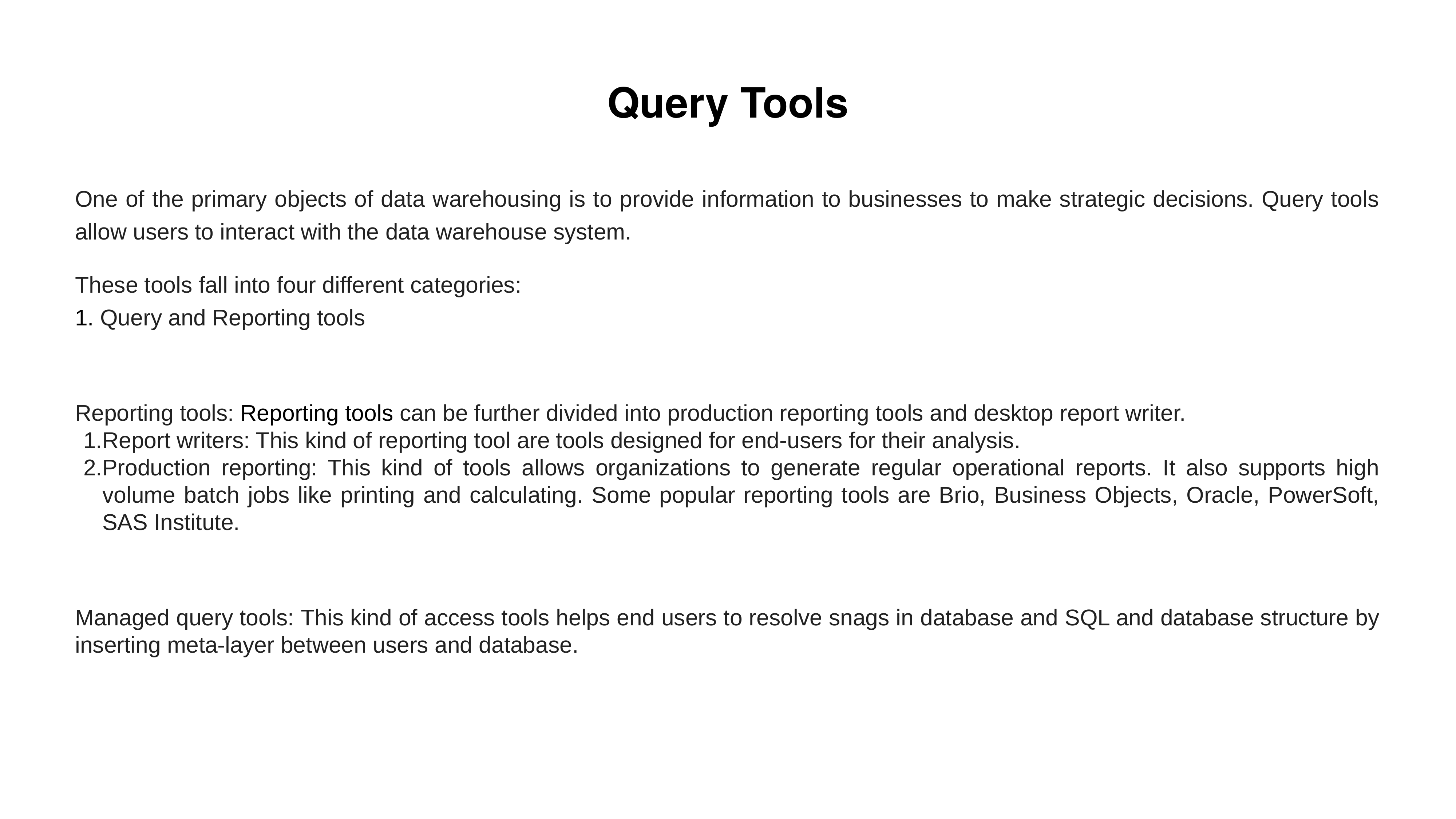

Query Tools
One of the primary objects of data warehousing is to provide information to businesses to make strategic decisions. Query tools allow users to interact with the data warehouse system.
These tools fall into four different categories:
1. Query and Reporting tools

Reporting tools: Reporting tools can be further divided into production reporting tools and desktop report writer.
Report writers: This kind of reporting tool are tools designed for end-users for their analysis.
Production reporting: This kind of tools allows organizations to generate regular operational reports. It also supports high volume batch jobs like printing and calculating. Some popular reporting tools are Brio, Business Objects, Oracle, PowerSoft, SAS Institute.

Managed query tools: This kind of access tools helps end users to resolve snags in database and SQL and database structure by inserting meta-layer between users and database.